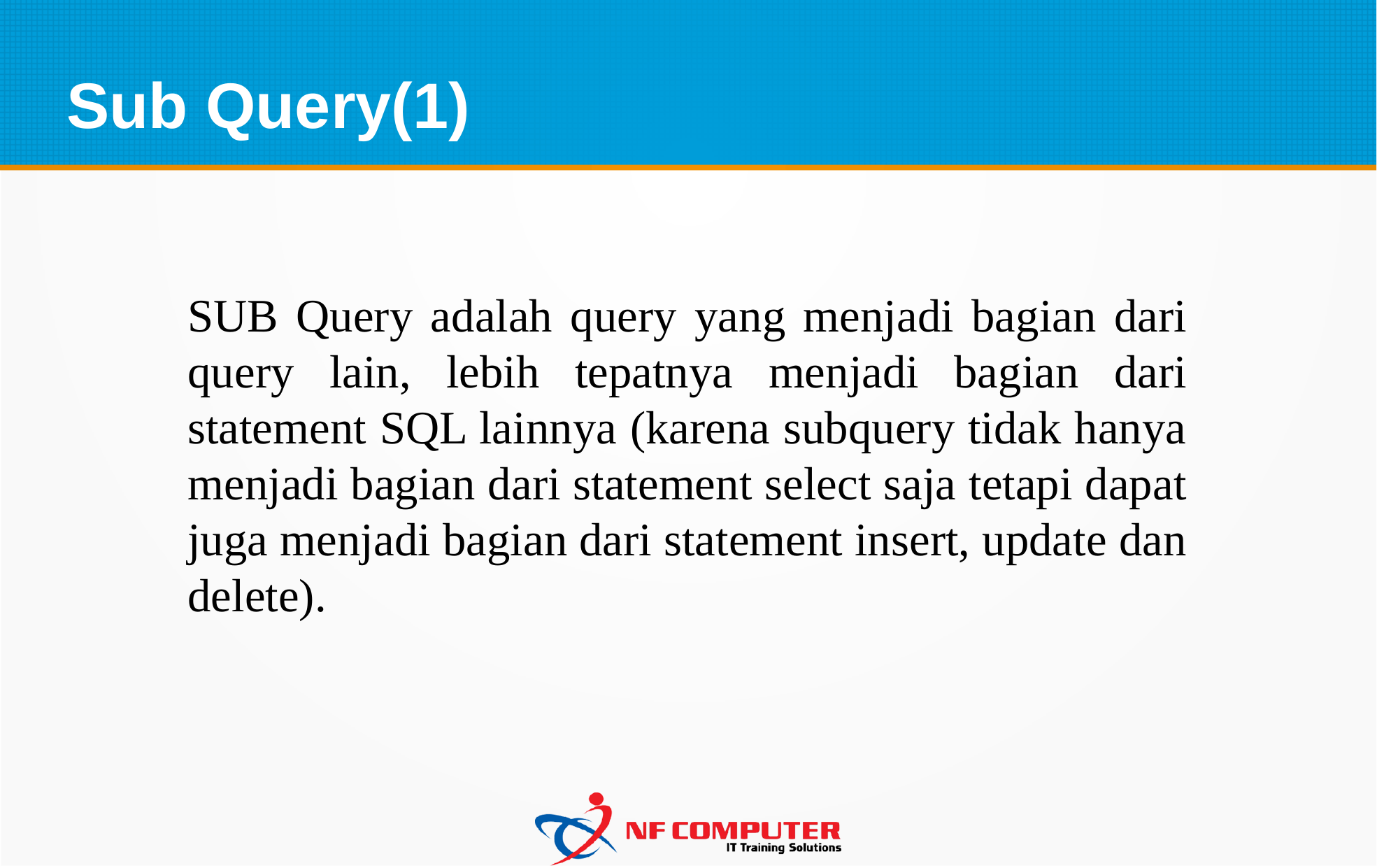

Sub Query(1)
SUB Query adalah query yang menjadi bagian dari query lain, lebih tepatnya menjadi bagian dari statement SQL lainnya (karena subquery tidak hanya menjadi bagian dari statement select saja tetapi dapat juga menjadi bagian dari statement insert, update dan delete).